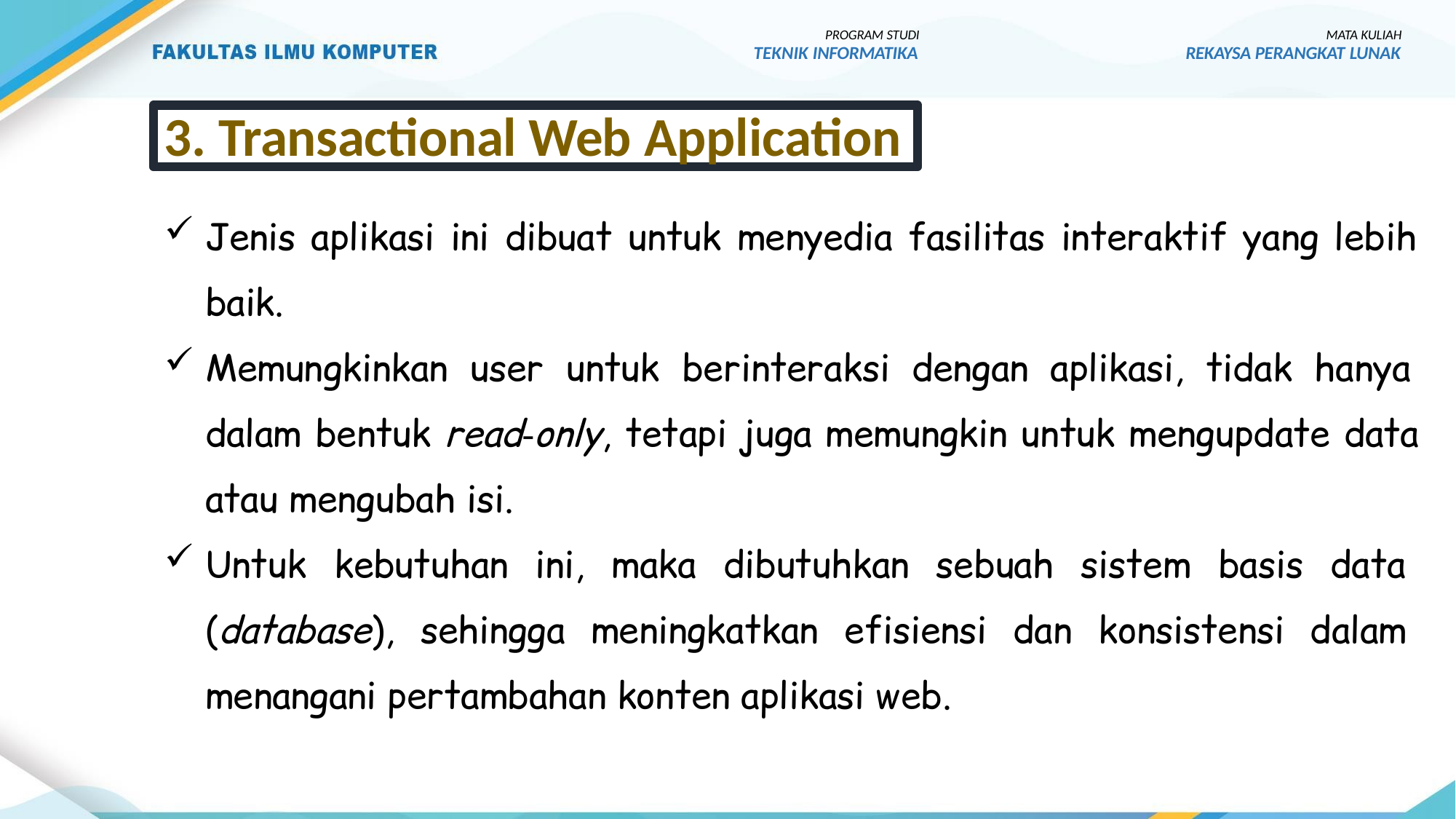

PROGRAM STUDI
TEKNIK INFORMATIKA
MATA KULIAH
REKAYSA PERANGKAT LUNAK
3. Transactional Web Application
Jenis aplikasi ini dibuat untuk menyedia fasilitas interaktif yang lebih  baik.
Memungkinkan user untuk berinteraksi dengan aplikasi, tidak hanya  dalam bentuk read‐only, tetapi juga memungkin untuk mengupdate data  atau mengubah isi.
Untuk kebutuhan ini, maka dibutuhkan sebuah sistem basis data  (database), sehingga meningkatkan efisiensi dan konsistensi dalam  menangani pertambahan konten aplikasi web.